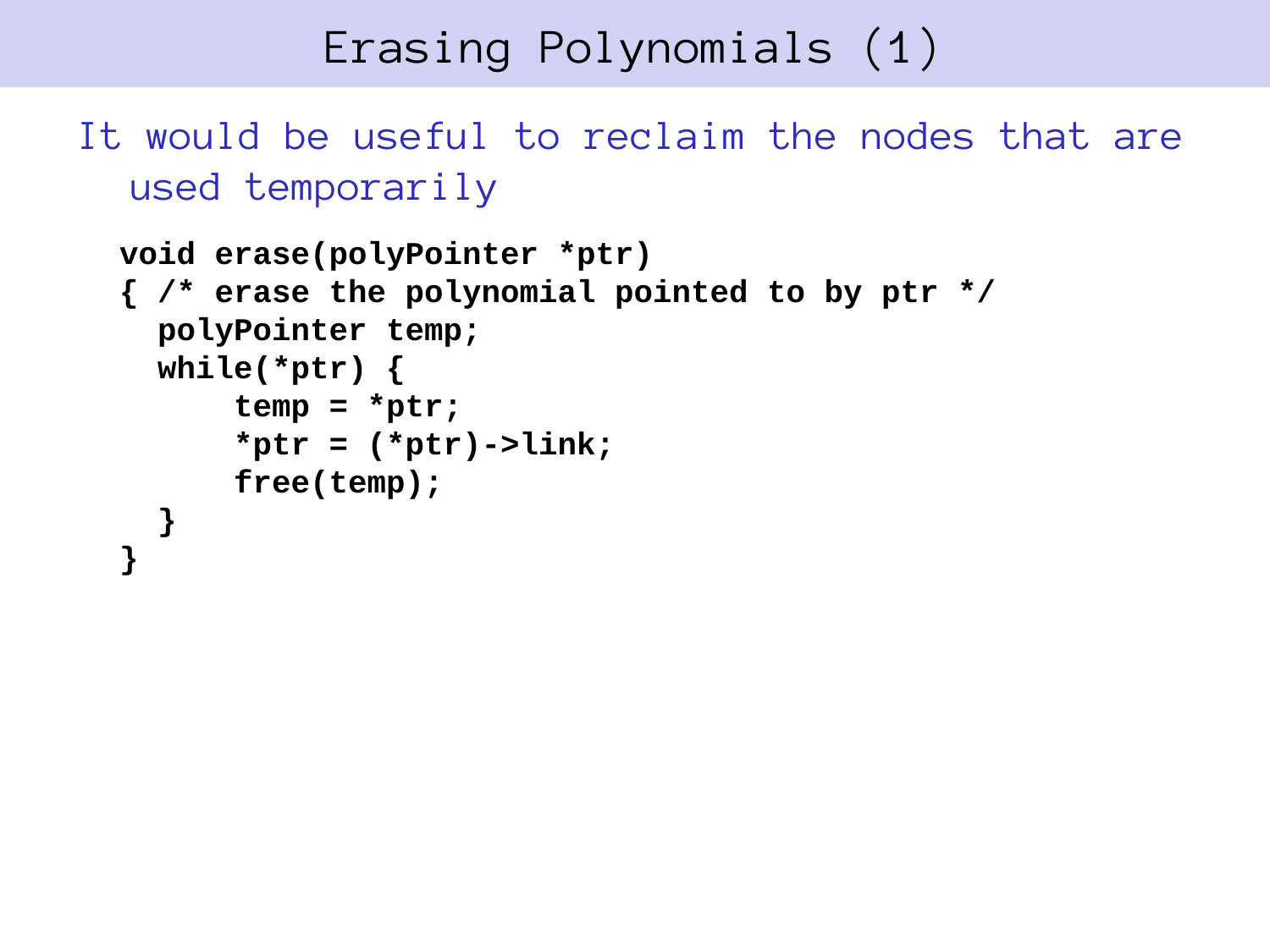

# Erasing Polynomials (1)
It would be useful to reclaim the nodes that are used temporarily
void erase(polyPointer *ptr)
{ /* erase the polynomial pointed to by ptr */
  polyPointer temp;
  while(*ptr) {
      temp = *ptr;
      *ptr = (*ptr)->link;
      free(temp);
  }
}